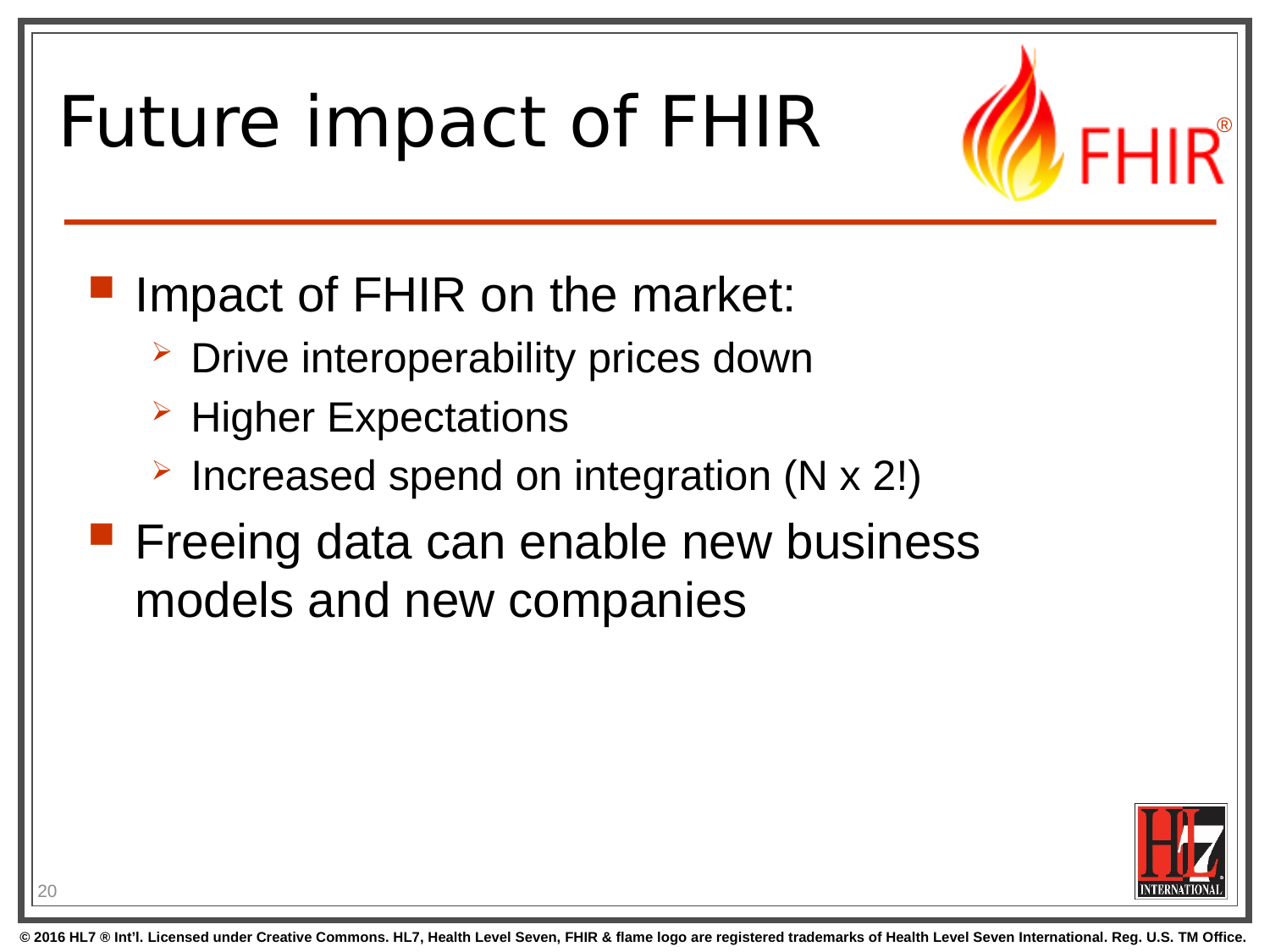

# Future impact of FHIR
Impact of FHIR on the market:
Drive interoperability prices down
Higher Expectations
Increased spend on integration (N x 2!)
Freeing data can enable new business models and new companies

20